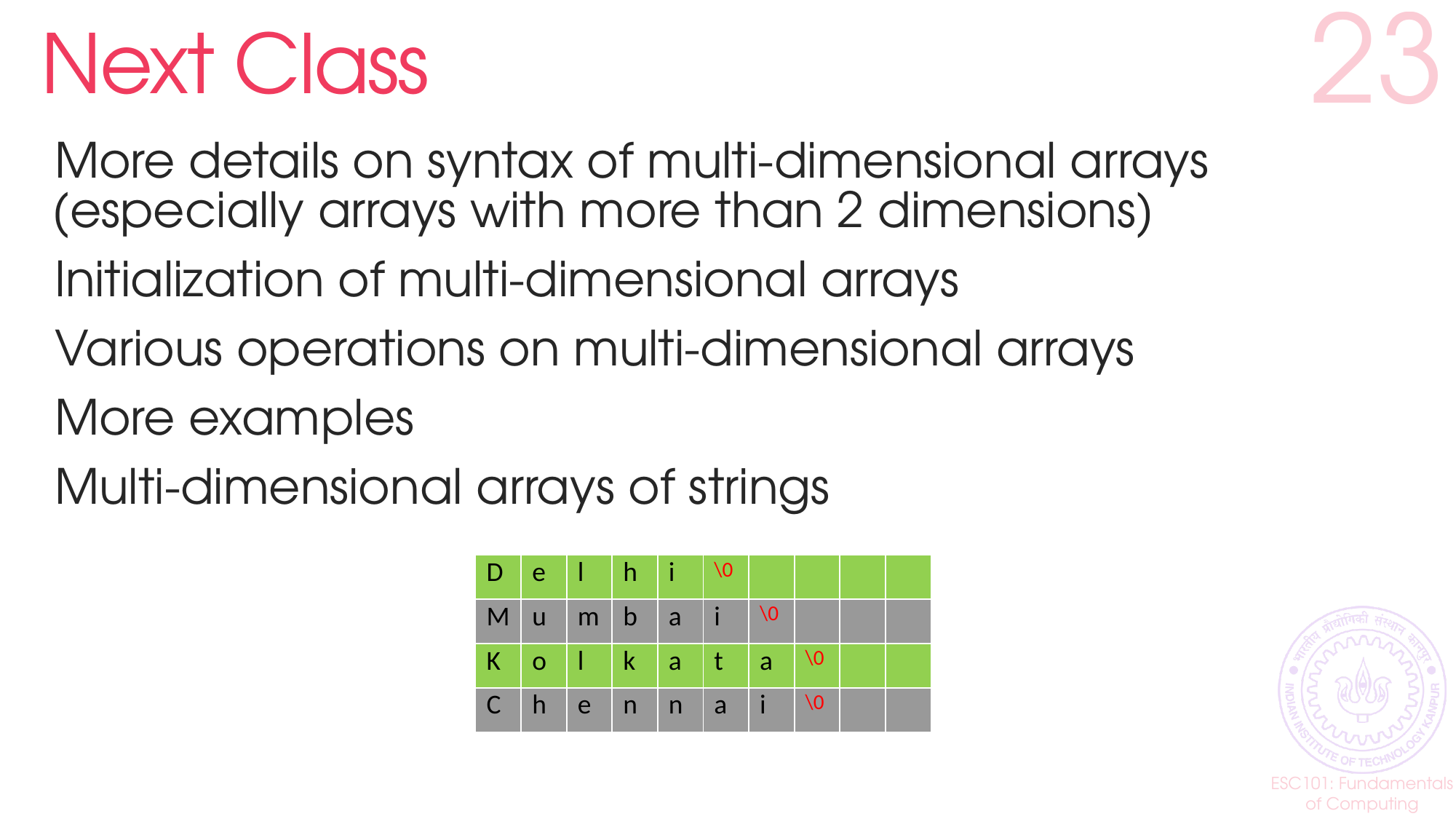

# Next Class
23
More details on syntax of multi-dimensional arrays (especially arrays with more than 2 dimensions)
Initialization of multi-dimensional arrays
Various operations on multi-dimensional arrays
More examples
Multi-dimensional arrays of strings
| D | e | l | h | i | \0 |  |  |  |  |
| --- | --- | --- | --- | --- | --- | --- | --- | --- | --- |
| M | u | m | b | a | i | \0 |  |  |  |
| K | o | l | k | a | t | a | \0 |  |  |
| C | h | e | n | n | a | i | \0 |  |  |